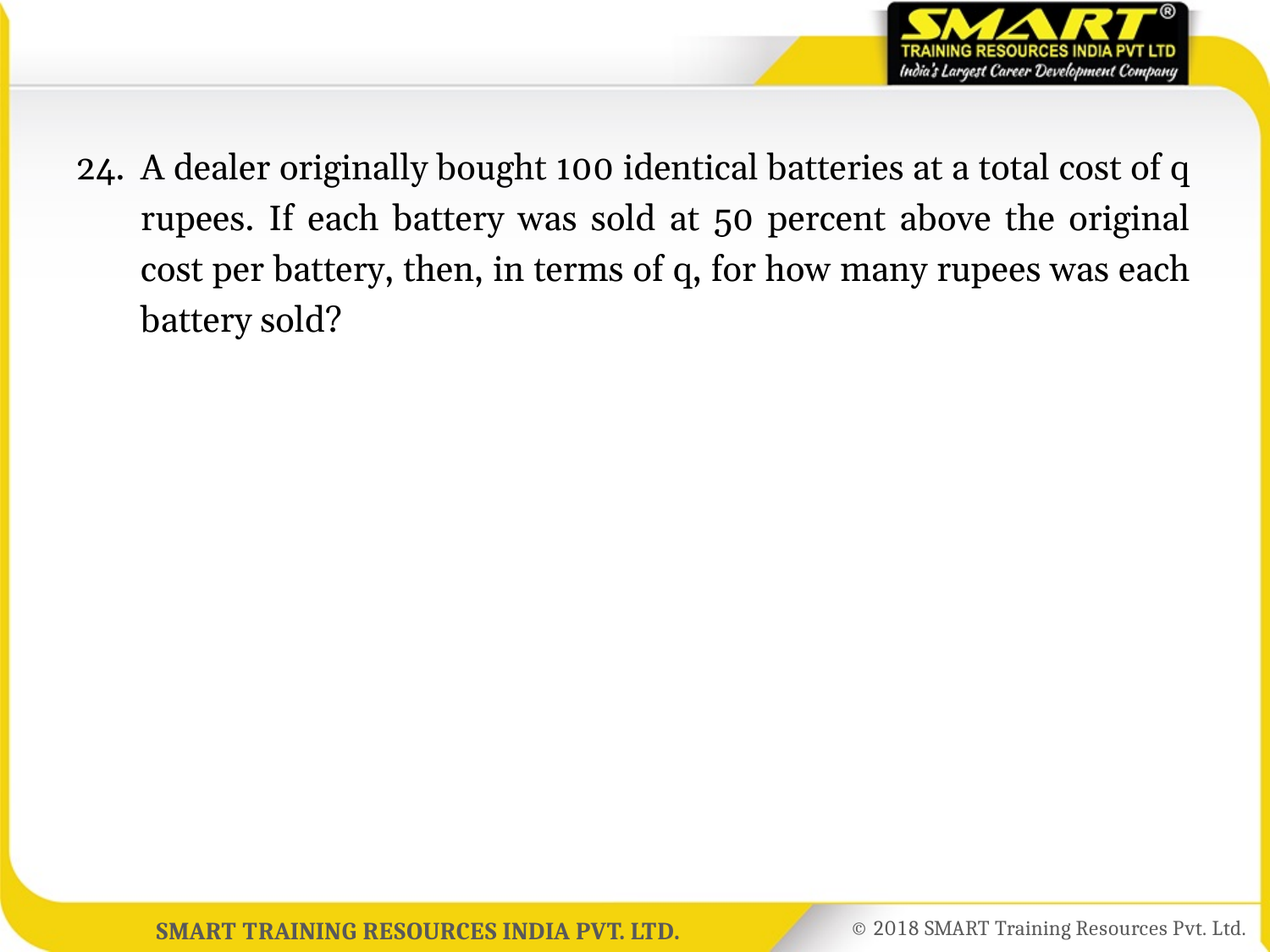

24.	A dealer originally bought 100 identical batteries at a total cost of q rupees. If each battery was sold at 50 percent above the original cost per battery, then, in terms of q, for how many rupees was each battery sold?